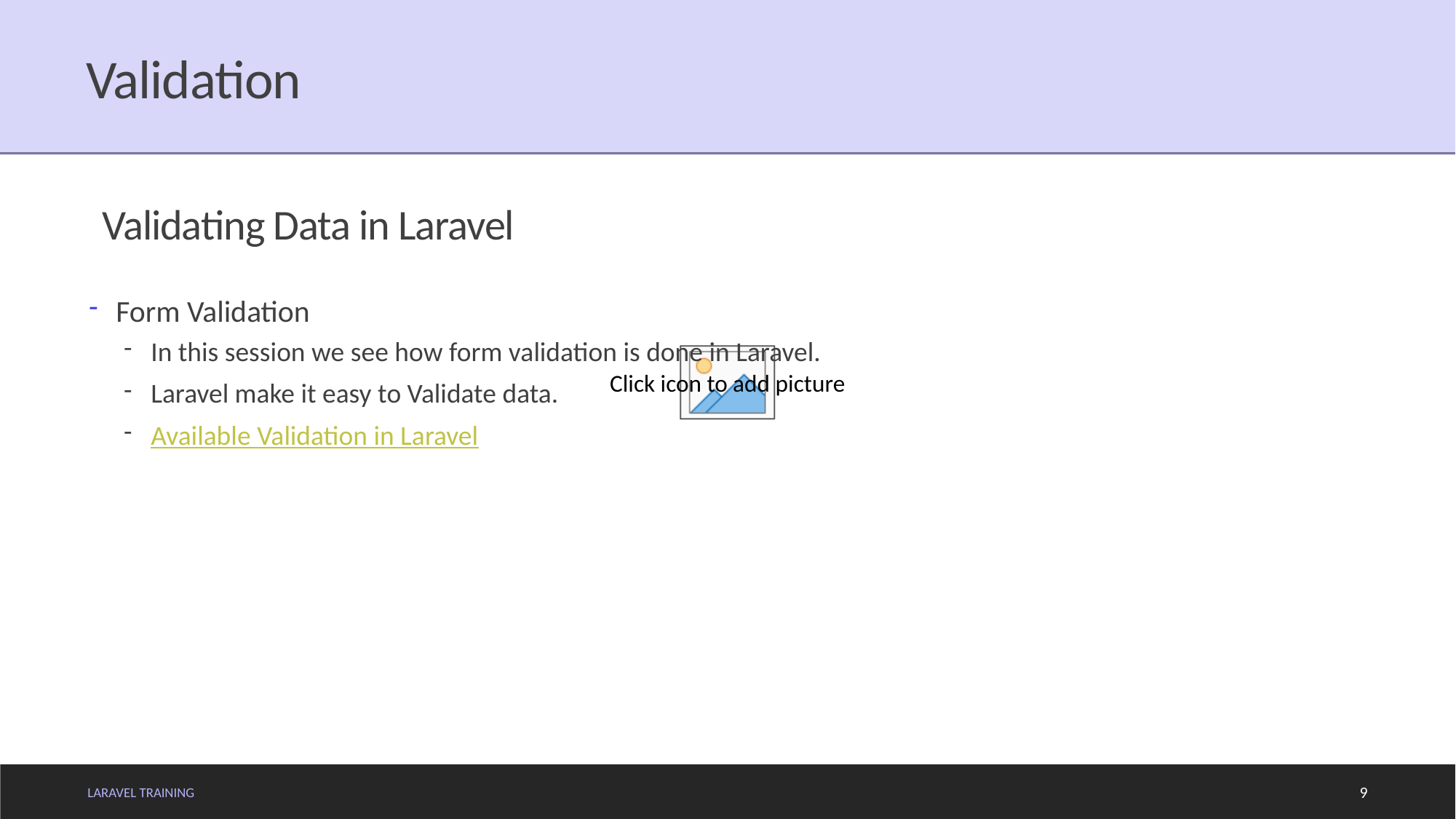

# Validation
Validating Data in Laravel
Form Validation
In this session we see how form validation is done in Laravel.
Laravel make it easy to Validate data.
Available Validation in Laravel

LARAVEL TRAINING
9